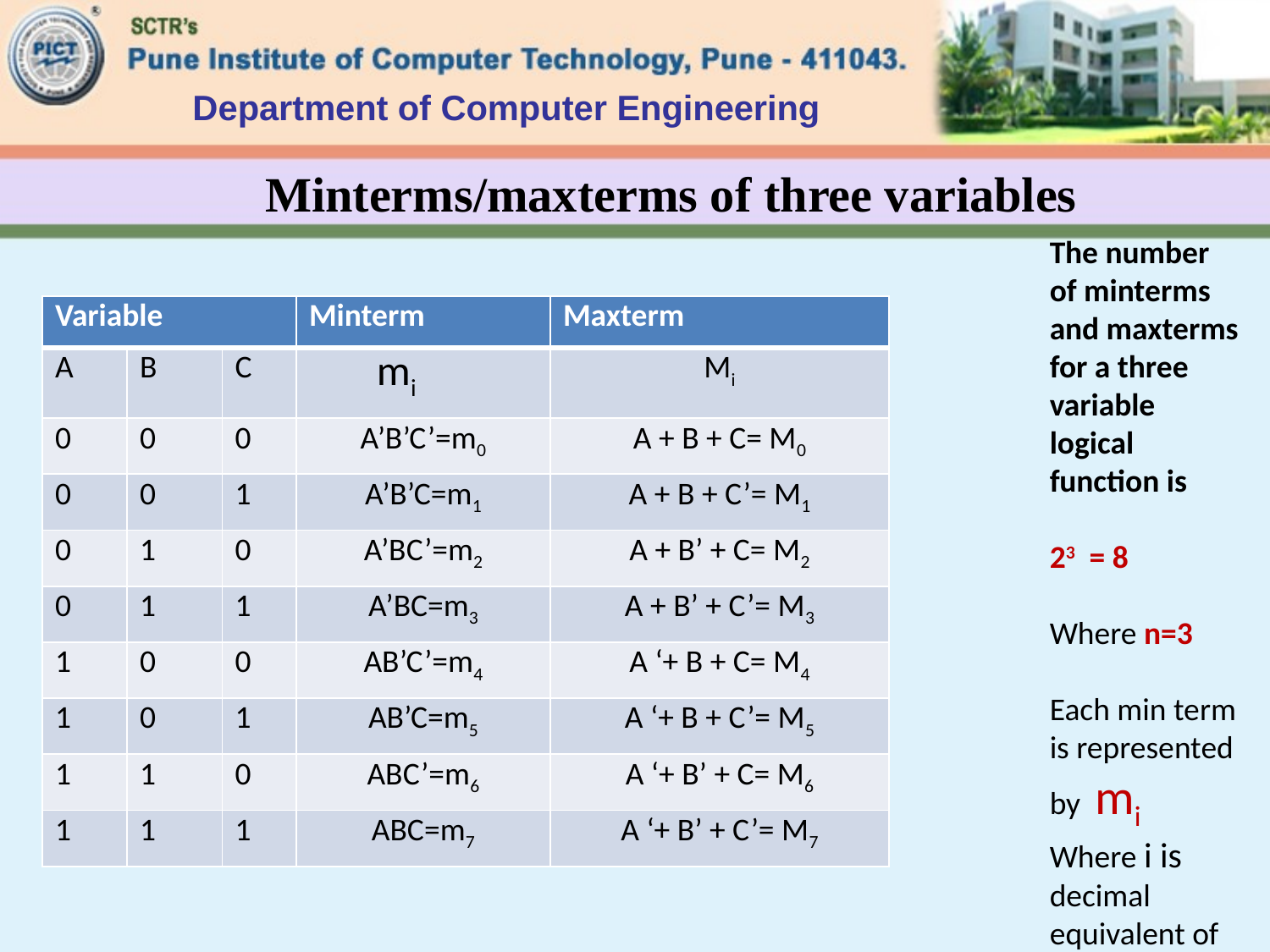

Department of Computer Engineering
# Minterms/maxterms of three variables
The number
of minterms and maxterms for a three variable logical function is

23  = 8

Where n=3

Each min term is represented by  mi
Where i is decimal equivalent of binary number
| Variable |  |  | Minterm | Maxterm |
| --- | --- | --- | --- | --- |
| A | B | C | mi | Mi |
| 0 | 0 | 0 | A’B’C’=m0 | A + B + C= M0 |
| 0 | 0 | 1 | A’B’C=m1 | A + B + C’= M1 |
| 0 | 1 | 0 | A’BC’=m2 | A + B’ + C= M2 |
| 0 | 1 | 1 | A’BC=m3 | A + B’ + C’= M3 |
| 1 | 0 | 0 | AB’C’=m4 | A ‘+ B + C= M4 |
| 1 | 0 | 1 | AB’C=m5 | A ‘+ B + C’= M5 |
| 1 | 1 | 0 | ABC’=m6 | A ‘+ B’ + C= M6 |
| 1 | 1 | 1 | ABC=m7 | A ‘+ B’ + C’= M7 |